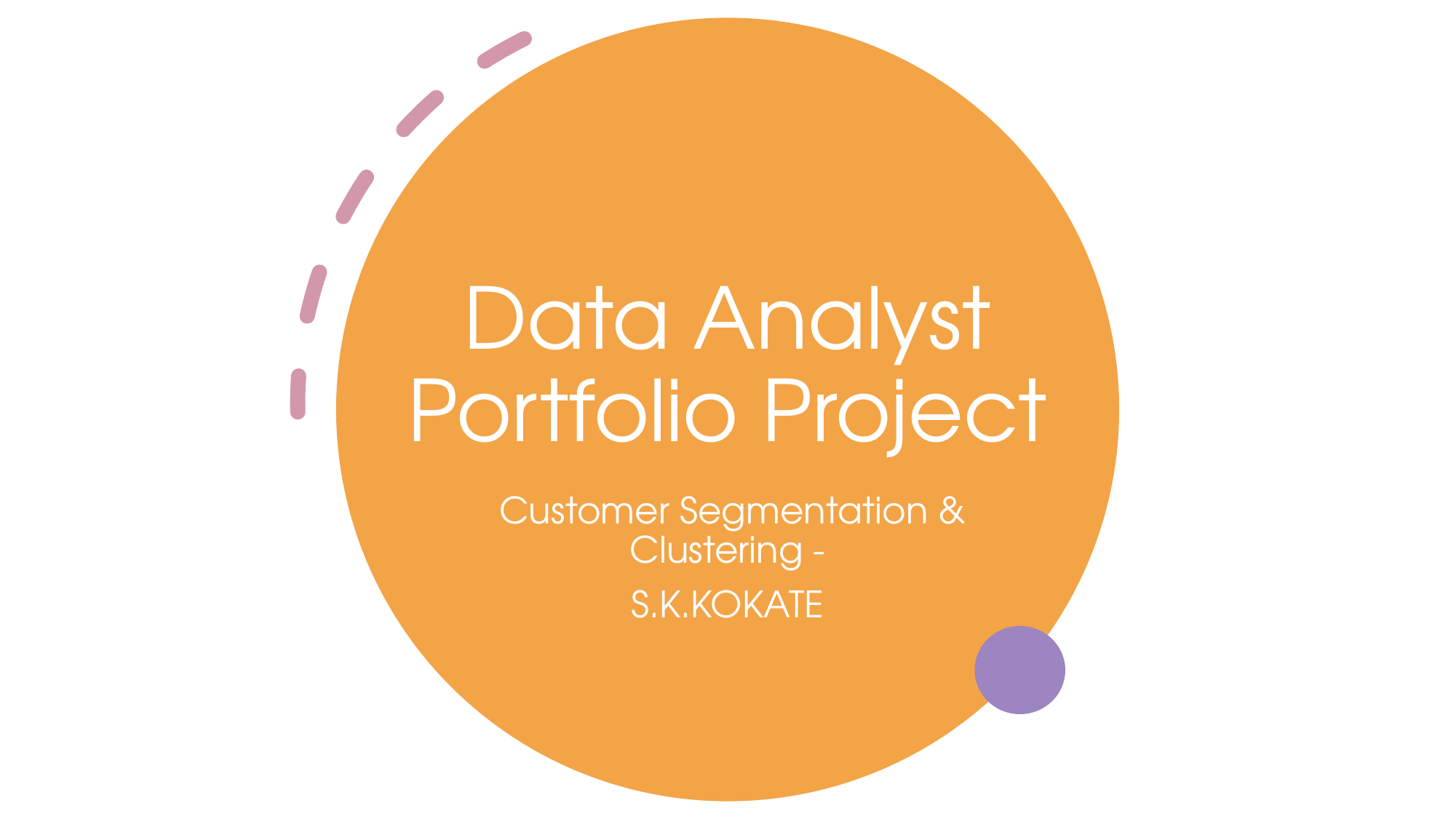

# Data Analyst Portfolio Project
 Customer Segmentation & Clustering -
S.K.KOKATE